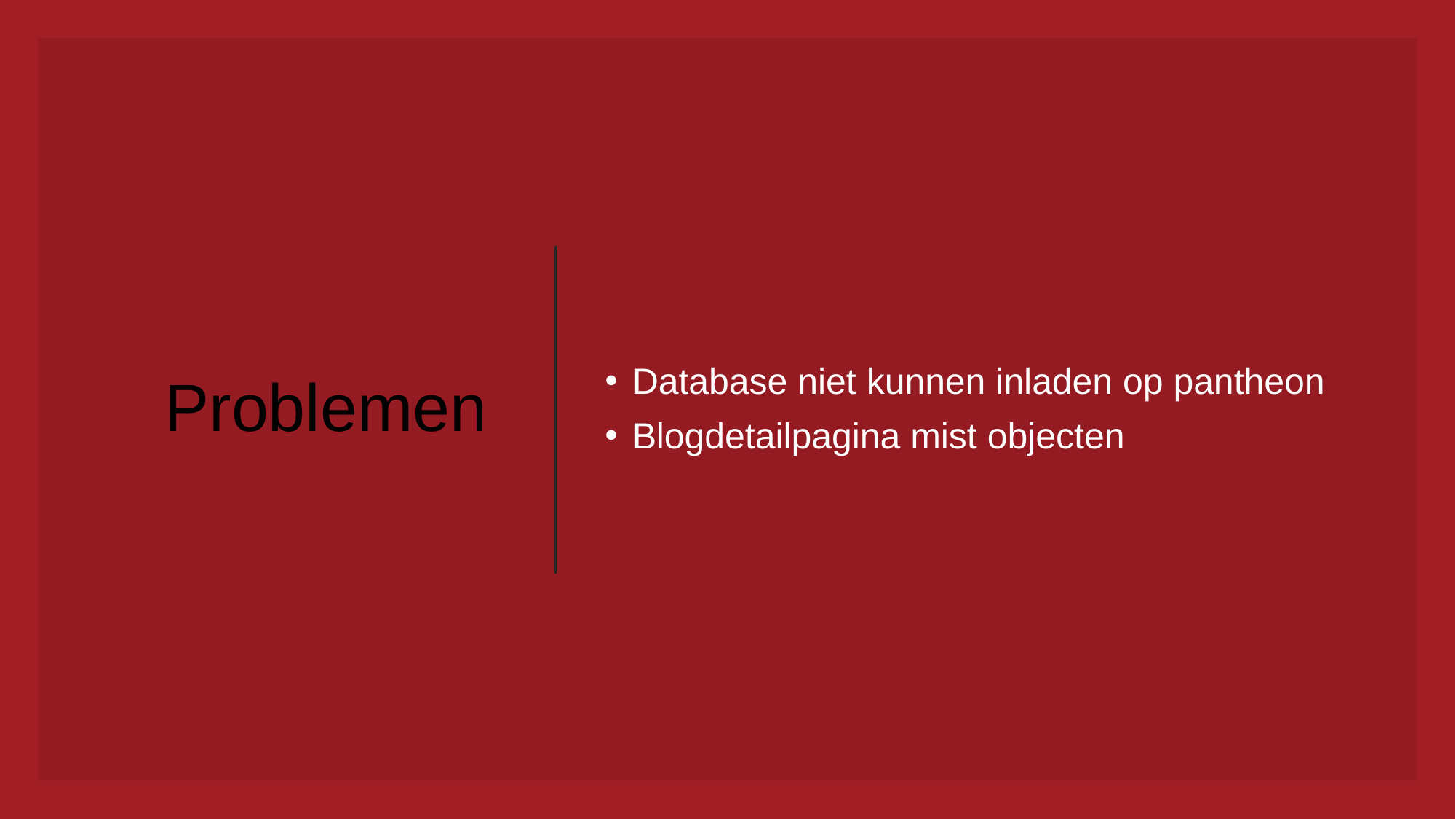

Problemen
Database niet kunnen inladen op pantheon
Blogdetailpagina mist objecten